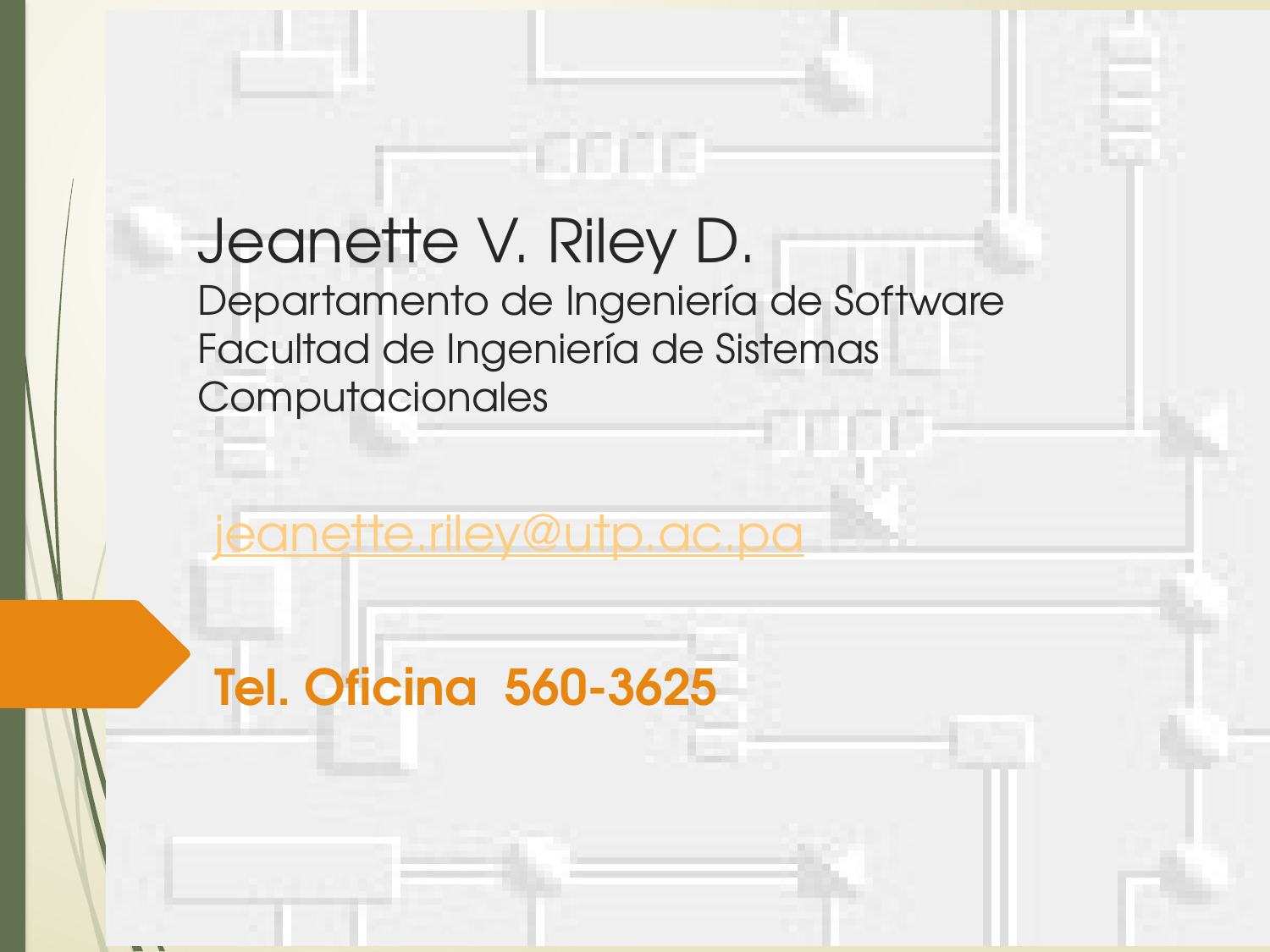

# Jeanette V. Riley D. Departamento de Ingeniería de Software Facultad de Ingeniería de Sistemas Computacionales
jeanette.riley@utp.ac.pa

Tel. Oficina  560-3625